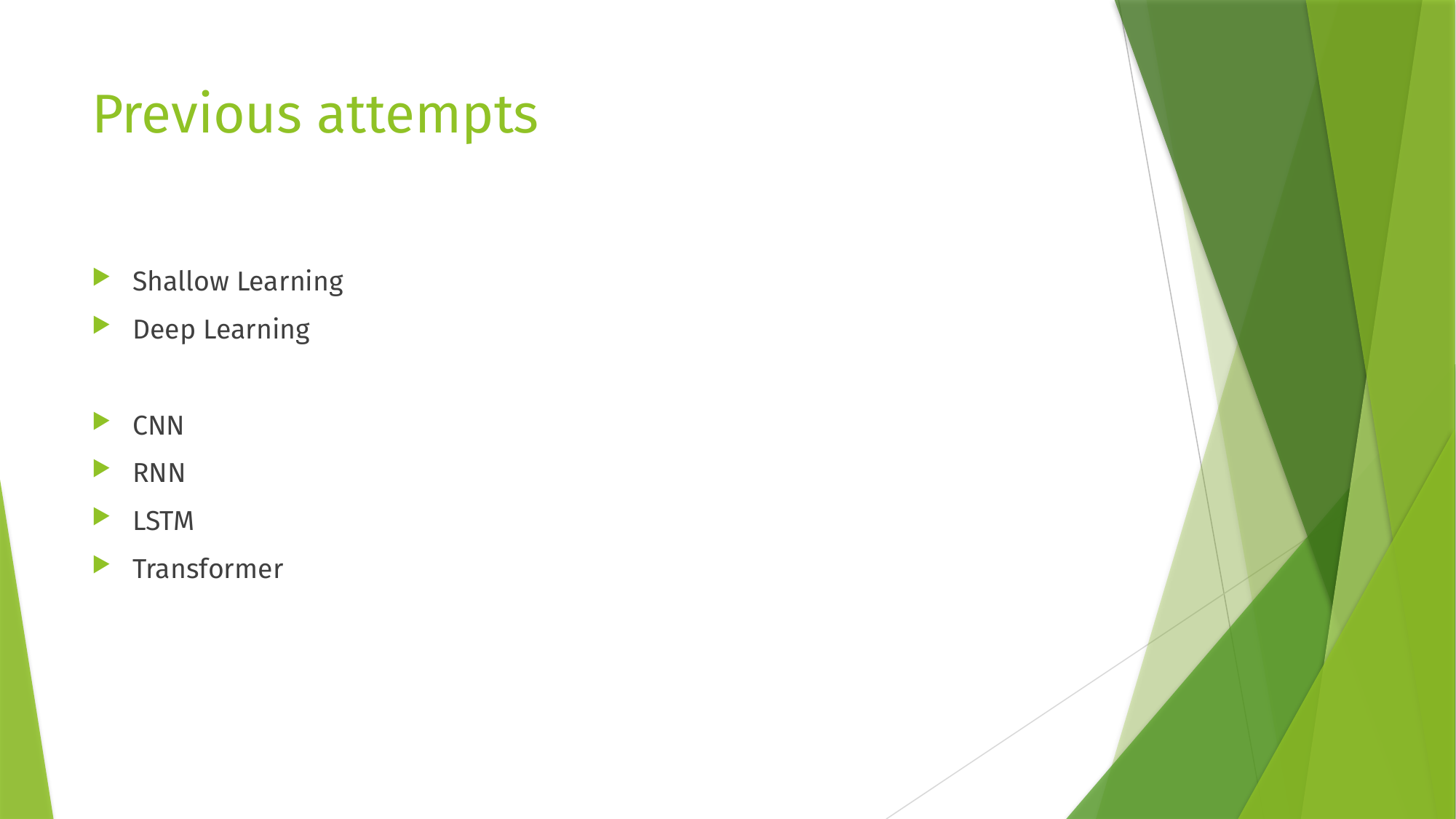

# Previous attempts
Shallow Learning
Deep Learning

CNN
RNN
LSTM
Transformer